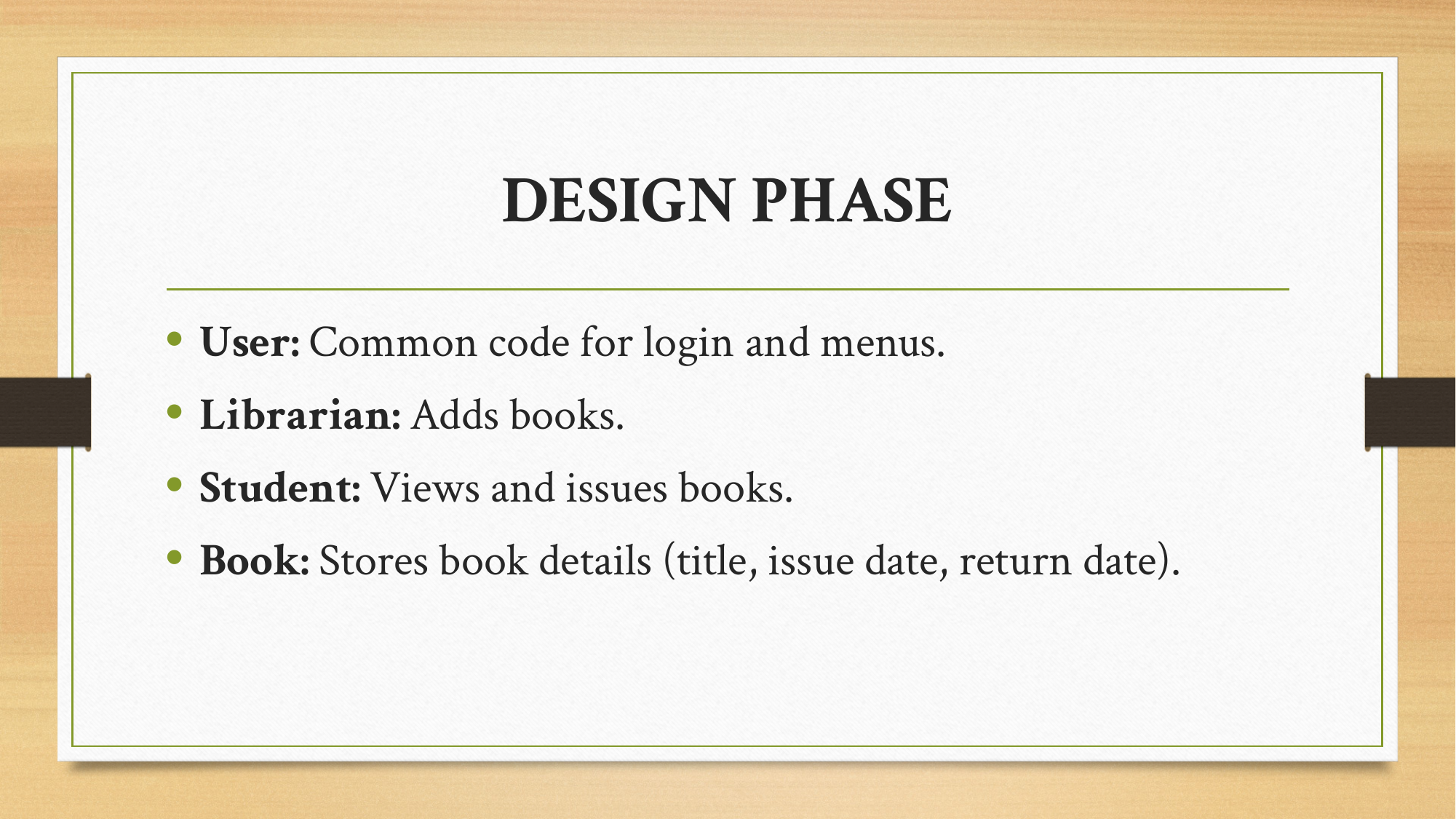

# DESIGN PHASE
User: Common code for login and menus.
Librarian: Adds books.
Student: Views and issues books.
Book: Stores book details (title, issue date, return date).